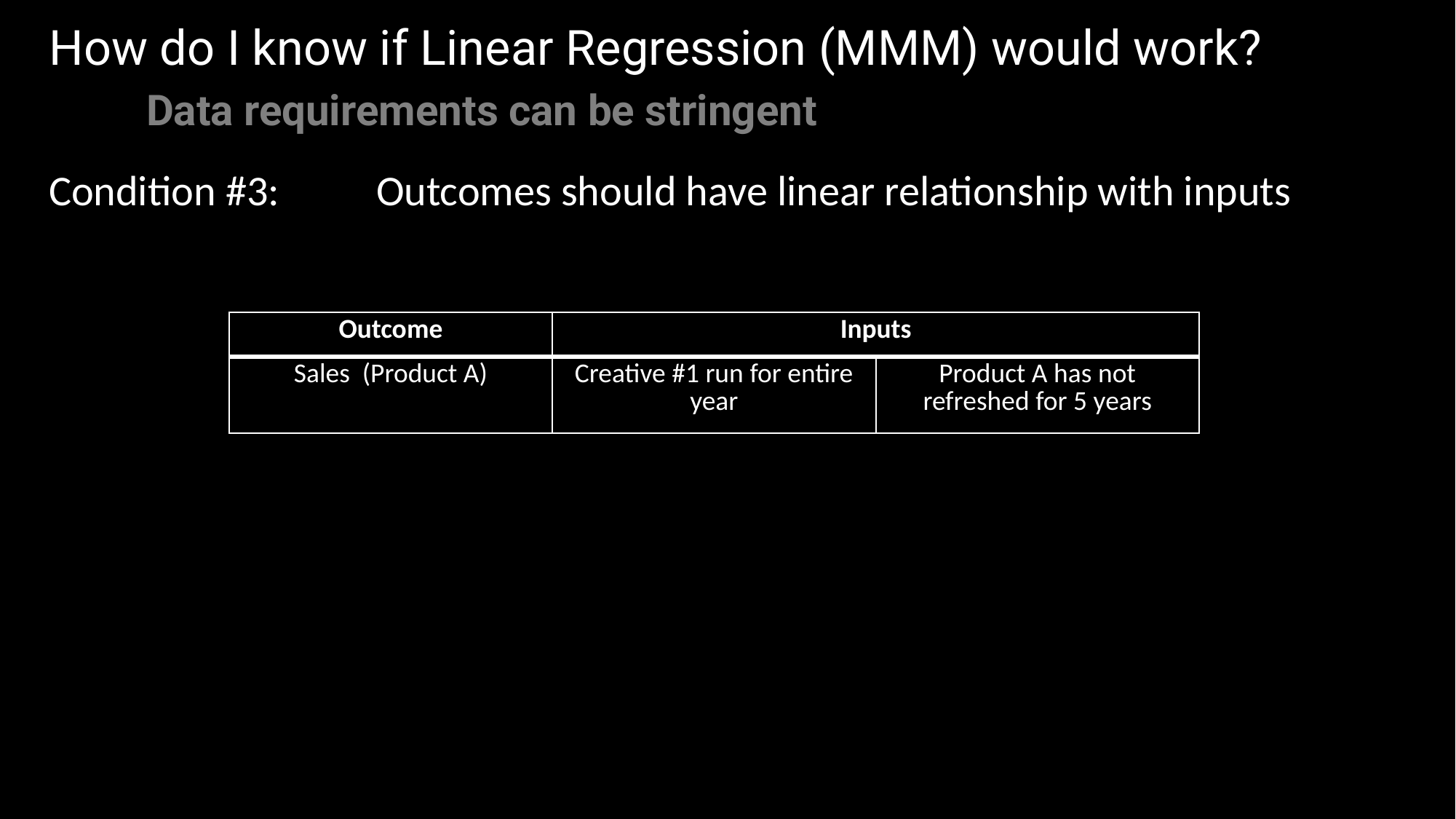

# How do I know if Linear Regression (MMM) would work?
Data requirements can be stringent
Condition #3:	Outcomes should have linear relationship with inputs
| Outcome | Inputs |  |
| --- | --- | --- |
| Sales (Product A) | Creative #1 run for entire year | Product A has not refreshed for 5 years |